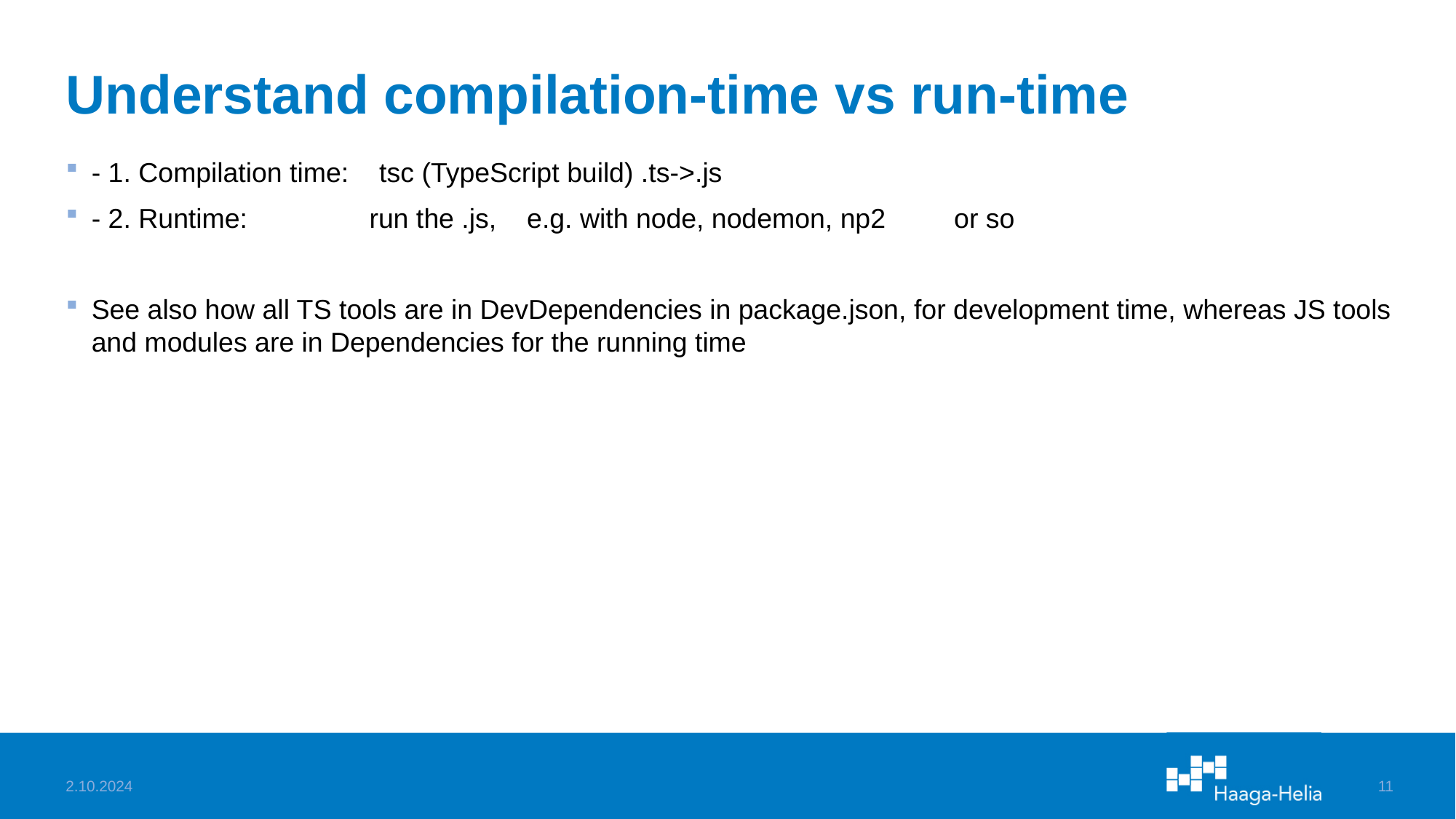

# Understand compilation-time vs run-time
- 1. Compilation time:    tsc (TypeScript build) .ts->.js
- 2. Runtime:                run the .js,    e.g. with node, nodemon, np2         or so

See also how all TS tools are in DevDependencies in package.json, for development time, whereas JS tools and modules are in Dependencies for the running time
2.10.2024

11